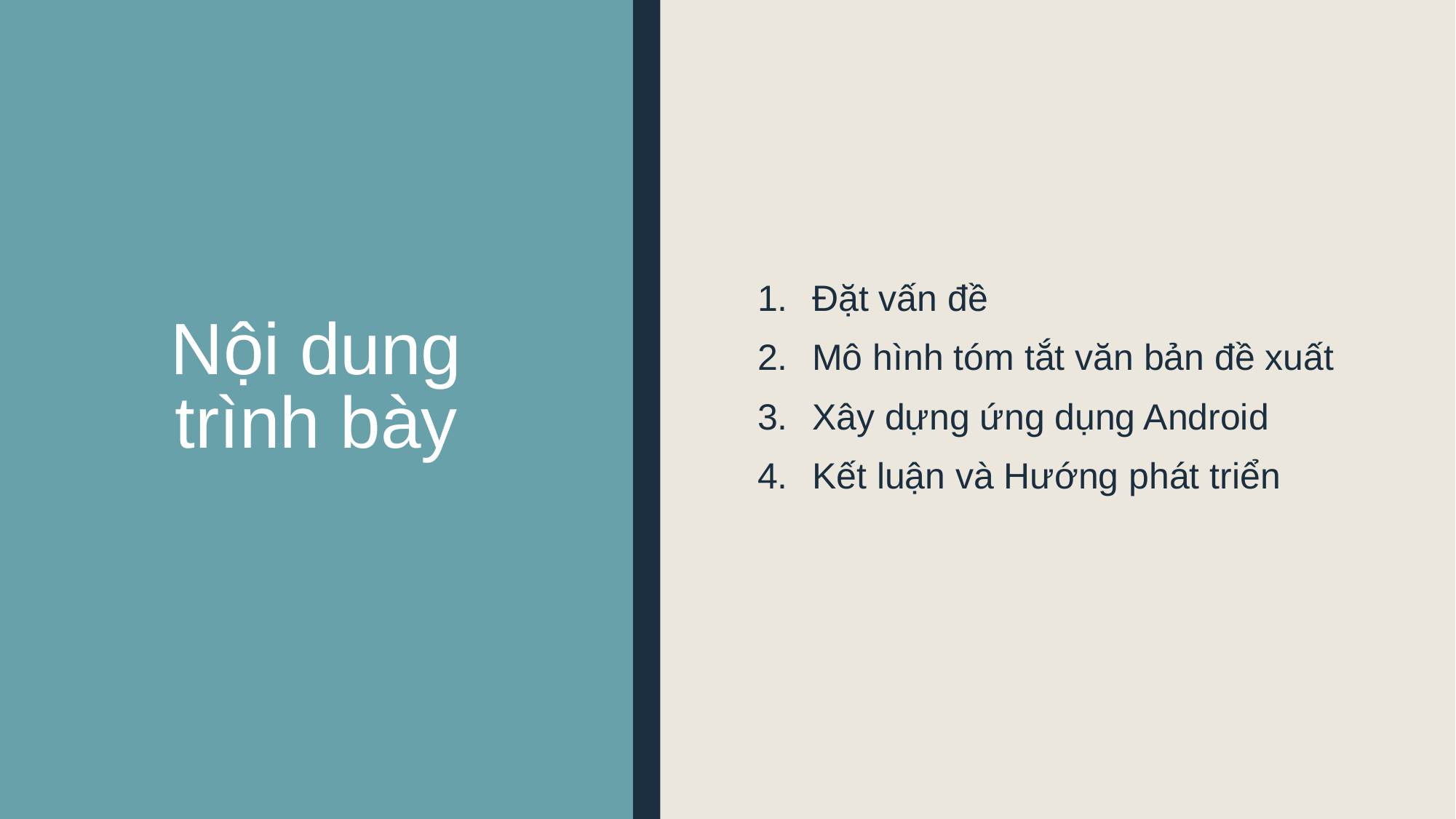

Đặt vấn đề
Mô hình tóm tắt văn bản đề xuất
Xây dựng ứng dụng Android
Kết luận và Hướng phát triển
# Nội dung trình bày